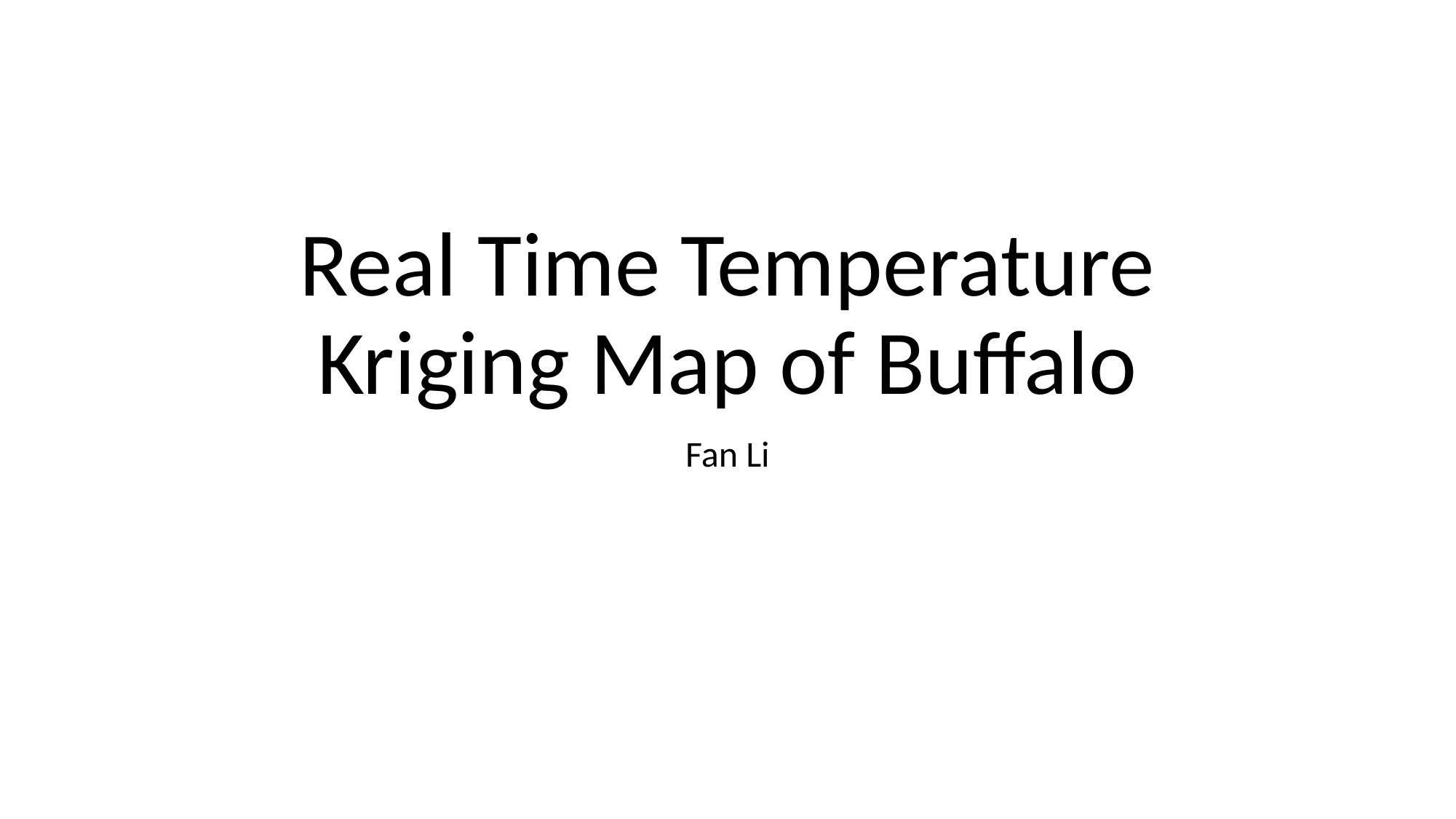

# Real Time Temperature Kriging Map of Buffalo
Fan Li